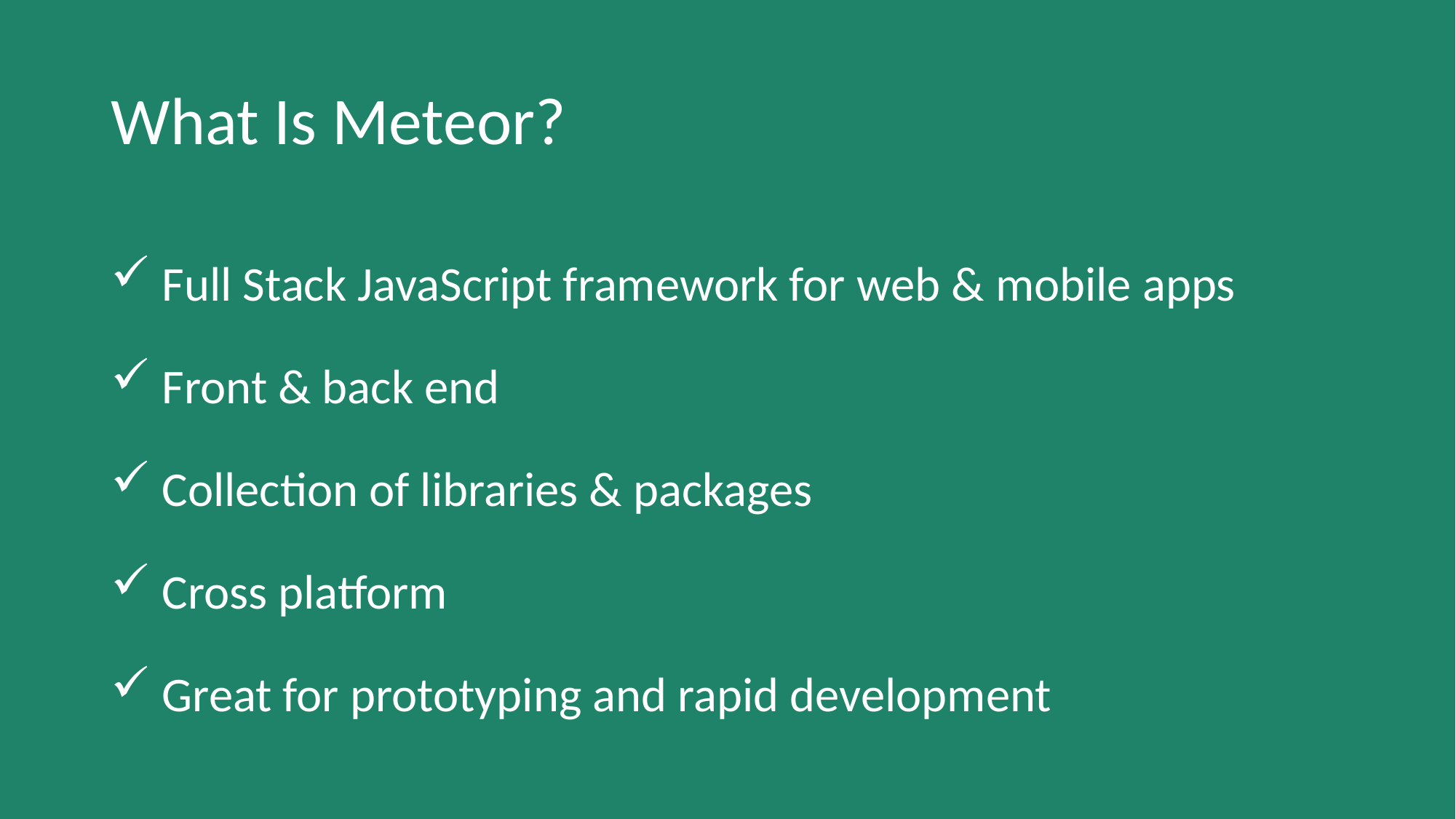

# What Is Meteor?
 Full Stack JavaScript framework for web & mobile apps
 Front & back end
 Collection of libraries & packages
 Cross platform
 Great for prototyping and rapid development